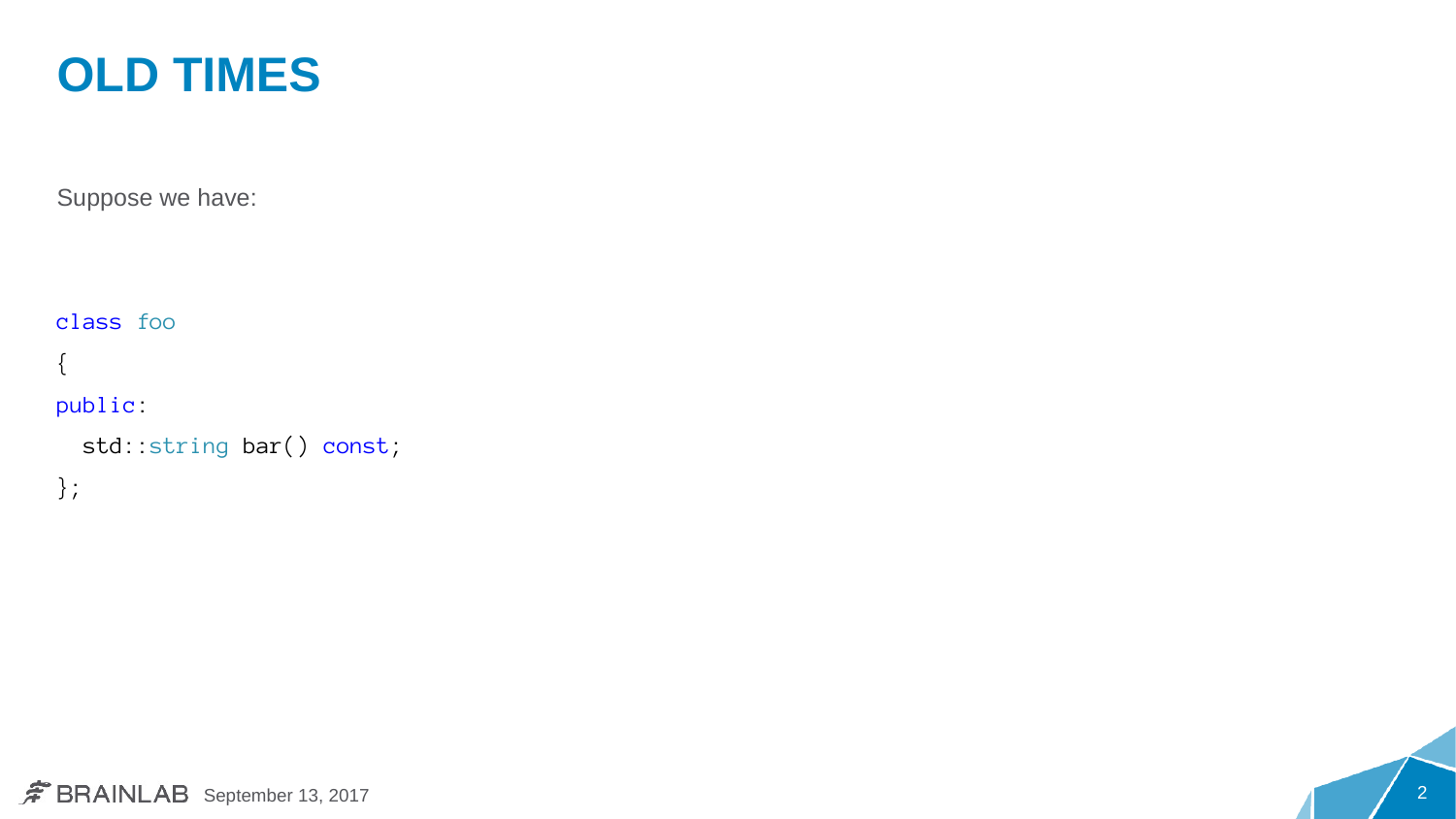

# Old Times
Suppose we have:

class foo
{
public:
  std::string bar() const;
};